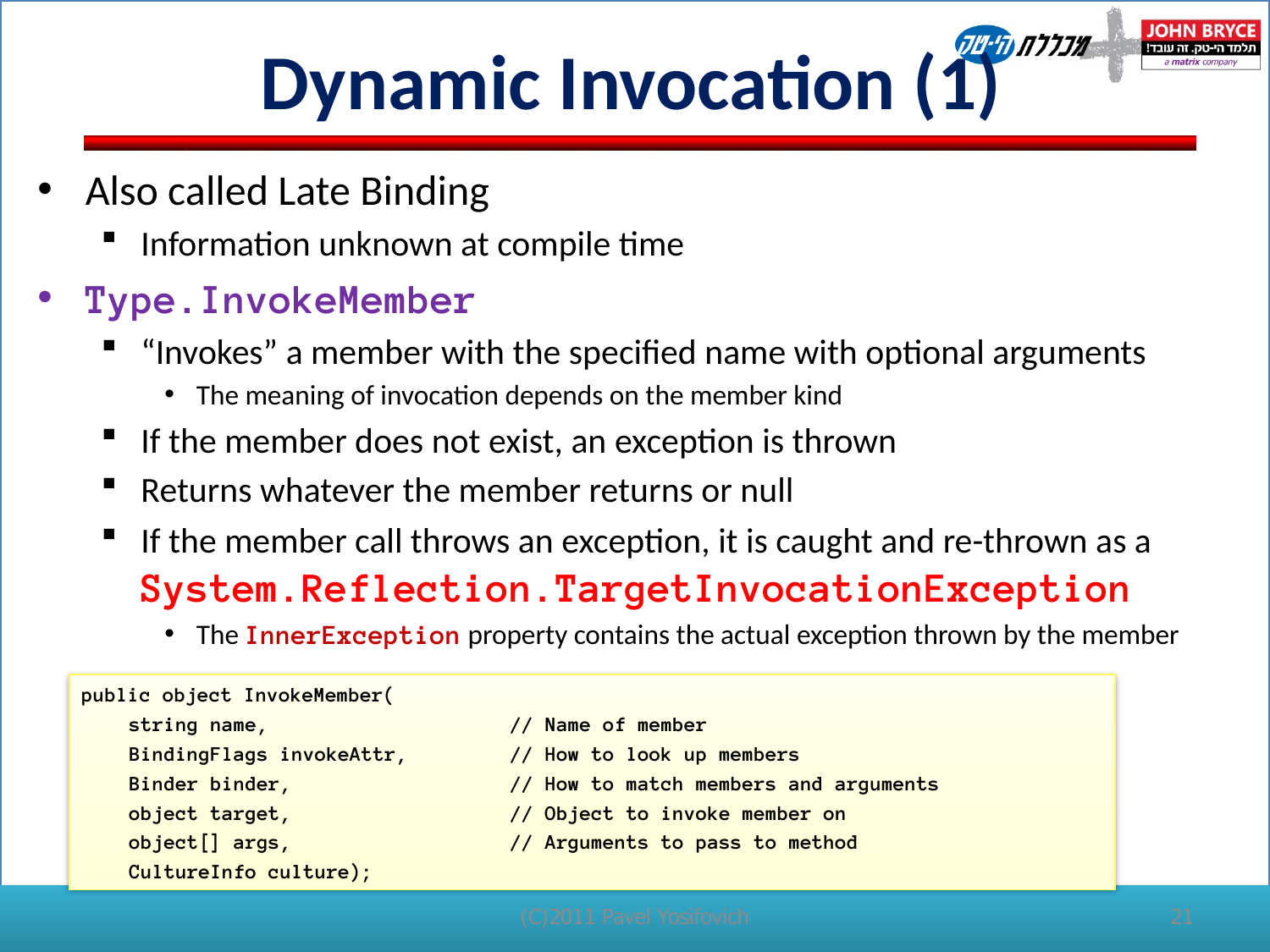

# Dynamic Invocation (1)
Also called Late Binding
Information unknown at compile time
Type.InvokeMember
“Invokes” a member with the specified name with optional arguments
The meaning of invocation depends on the member kind
If the member does not exist, an exception is thrown
Returns whatever the member returns or null
If the member call throws an exception, it is caught and re-thrown as a System.Reflection.TargetInvocationException
The InnerException property contains the actual exception thrown by the member
public object InvokeMember(
	string name, 		// Name of member
	BindingFlags invokeAttr, 	// How to look up members
	Binder binder, 		// How to match members and arguments
	object target, 		// Object to invoke member on
	object[] args, 		// Arguments to pass to method
	CultureInfo culture);
(C)2011 Pavel Yosifovich
21